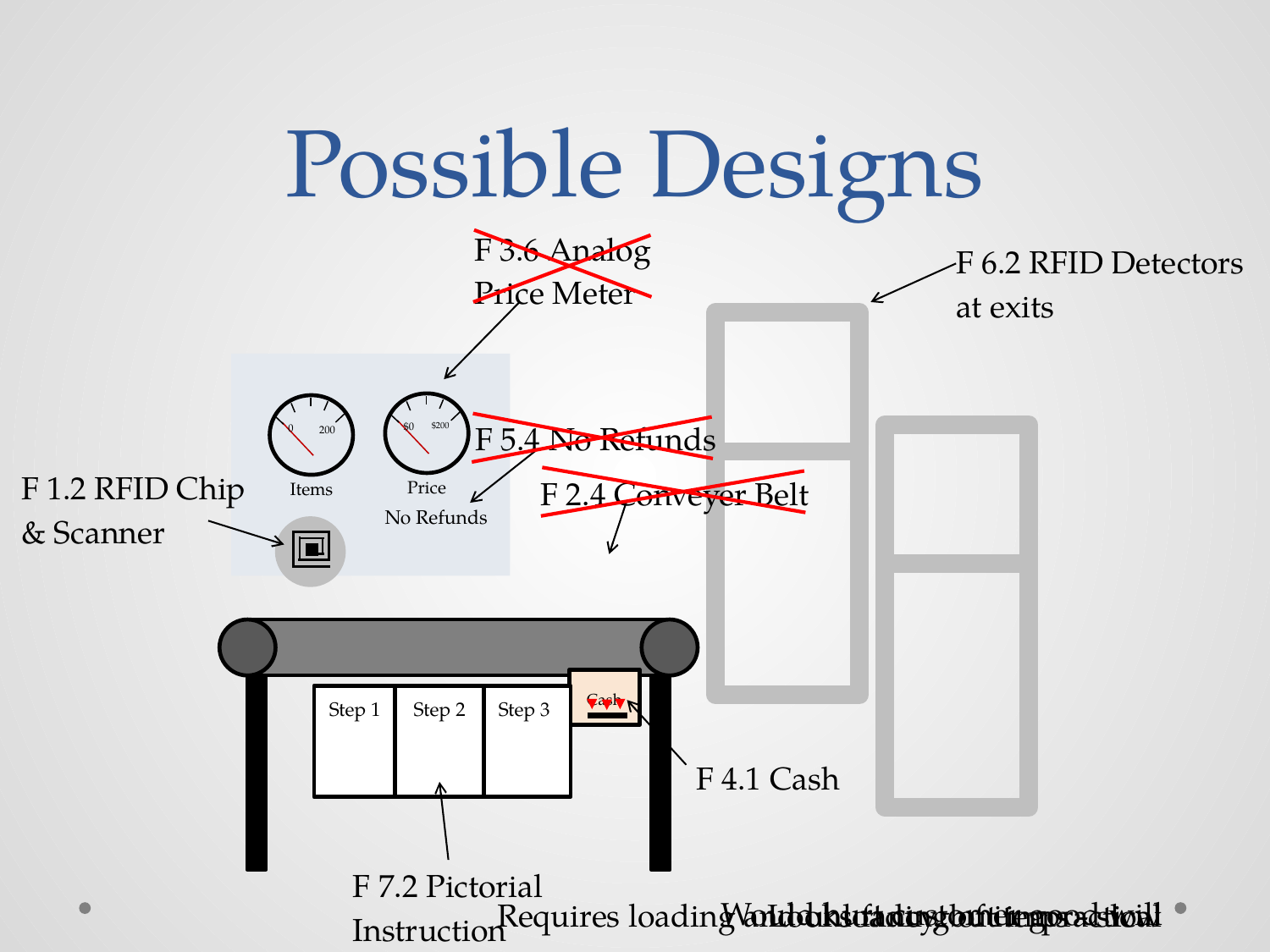

# Possible Designs

F 3.6 Analog Price Meter
F 6.2 RFID Detectors at exits

Price
$0
$200

Items
0
200

Cash

Step 1
Step 2
Step 3
No Refunds
F 5.4 No Refunds
F 1.2 RFID Chip & Scanner
F 2.4 Conveyer Belt
F 4.1 Cash
F 7.2 Pictorial Instruction
Would hurt customer good will
Requires loading and unloading of items - slow
Looks fancy, but impractical